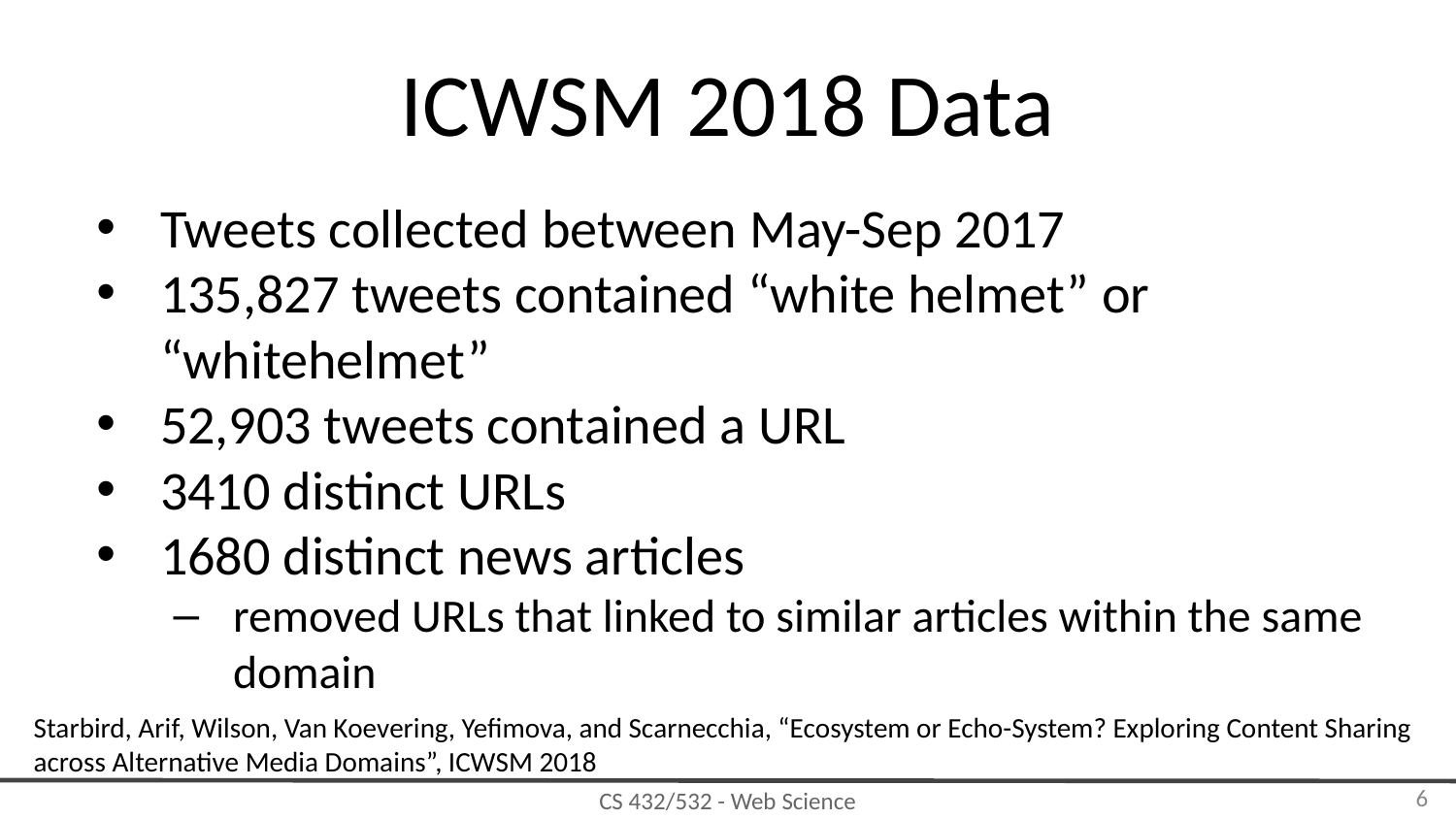

# ICWSM 2018 Data
Tweets collected between May-Sep 2017
135,827 tweets contained “white helmet” or “whitehelmet”
52,903 tweets contained a URL
3410 distinct URLs
1680 distinct news articles
removed URLs that linked to similar articles within the same domain
Starbird, Arif, Wilson, Van Koevering, Yefimova, and Scarnecchia, “Ecosystem or Echo-System? Exploring Content Sharing across Alternative Media Domains”, ICWSM 2018
6